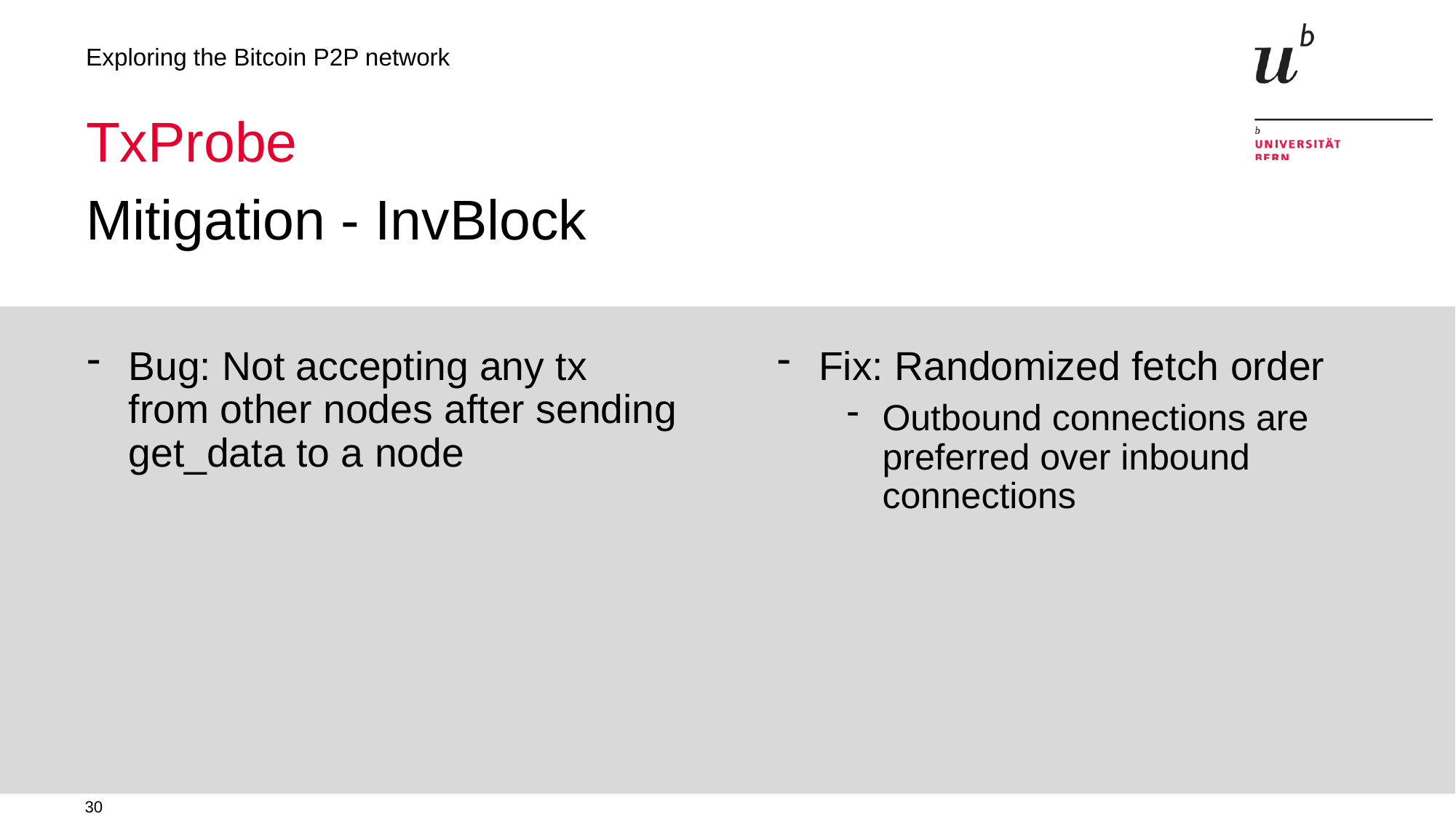

Exploring the Bitcoin P2P network
# TxProbe
Mitigation - InvBlock
Bug: Not accepting any tx from other nodes after sending get_data to a node

Fix: Randomized fetch order
Outbound connections are preferred over inbound connections